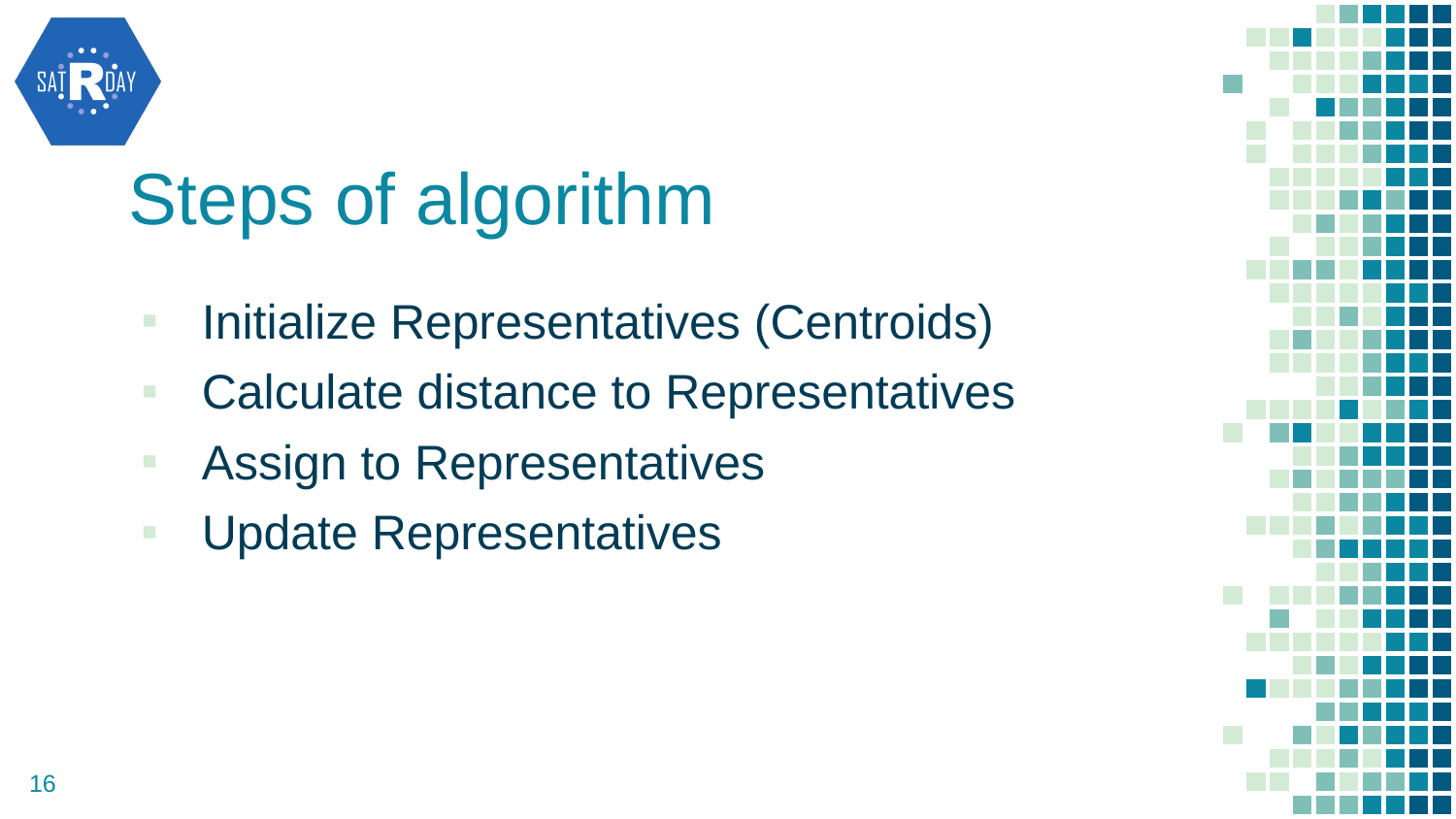

# Steps of algorithm
Initialize Representatives (Centroids)
Calculate distance to Representatives
Assign to Representatives
Update Representatives
16